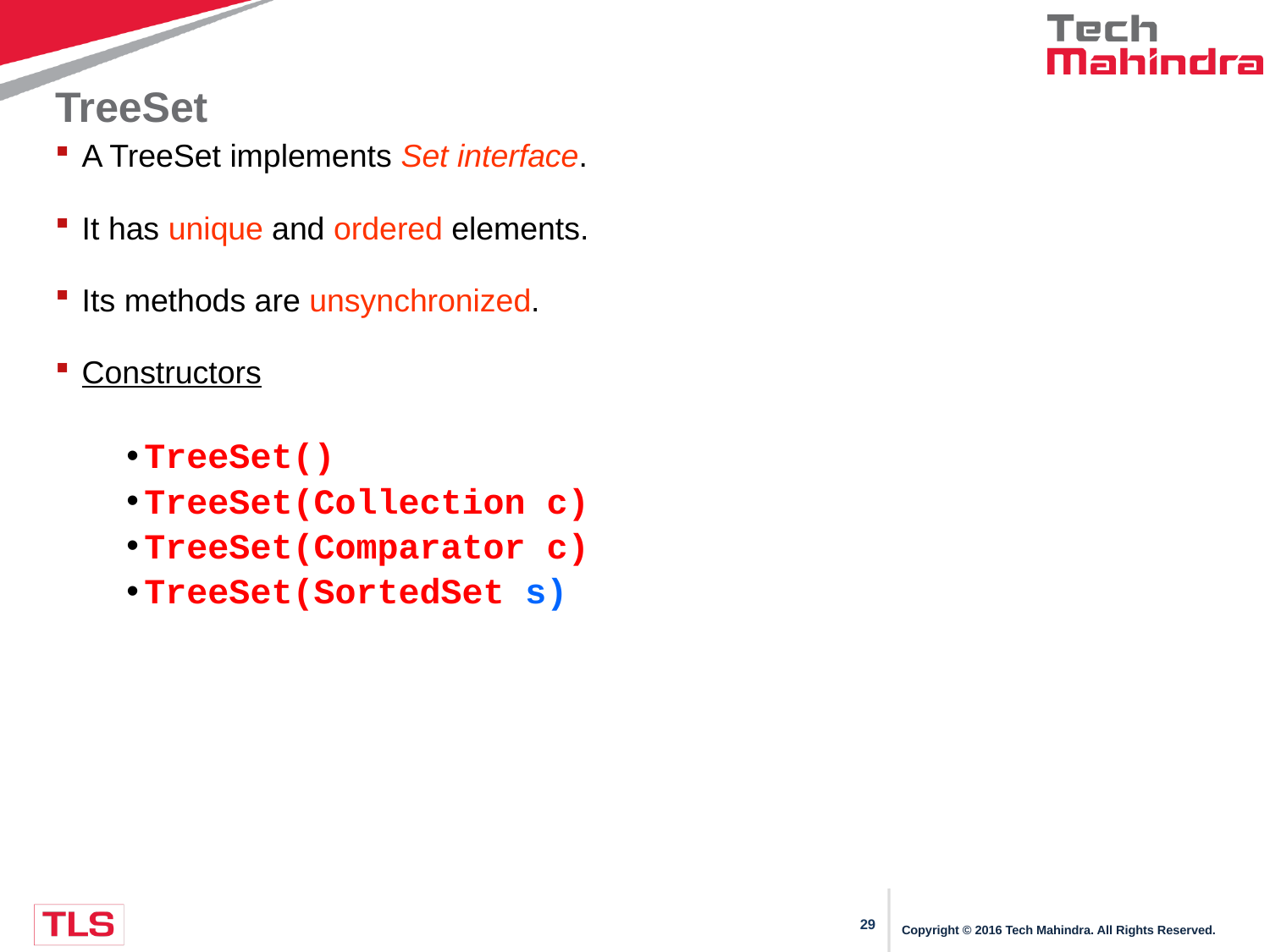

# TreeSet
A TreeSet implements Set interface.

It has unique and ordered elements.

Its methods are unsynchronized.

Constructors

TreeSet()
TreeSet(Collection c)
TreeSet(Comparator c)
TreeSet(SortedSet s)

Copyright © 2016 Tech Mahindra. All Rights Reserved.